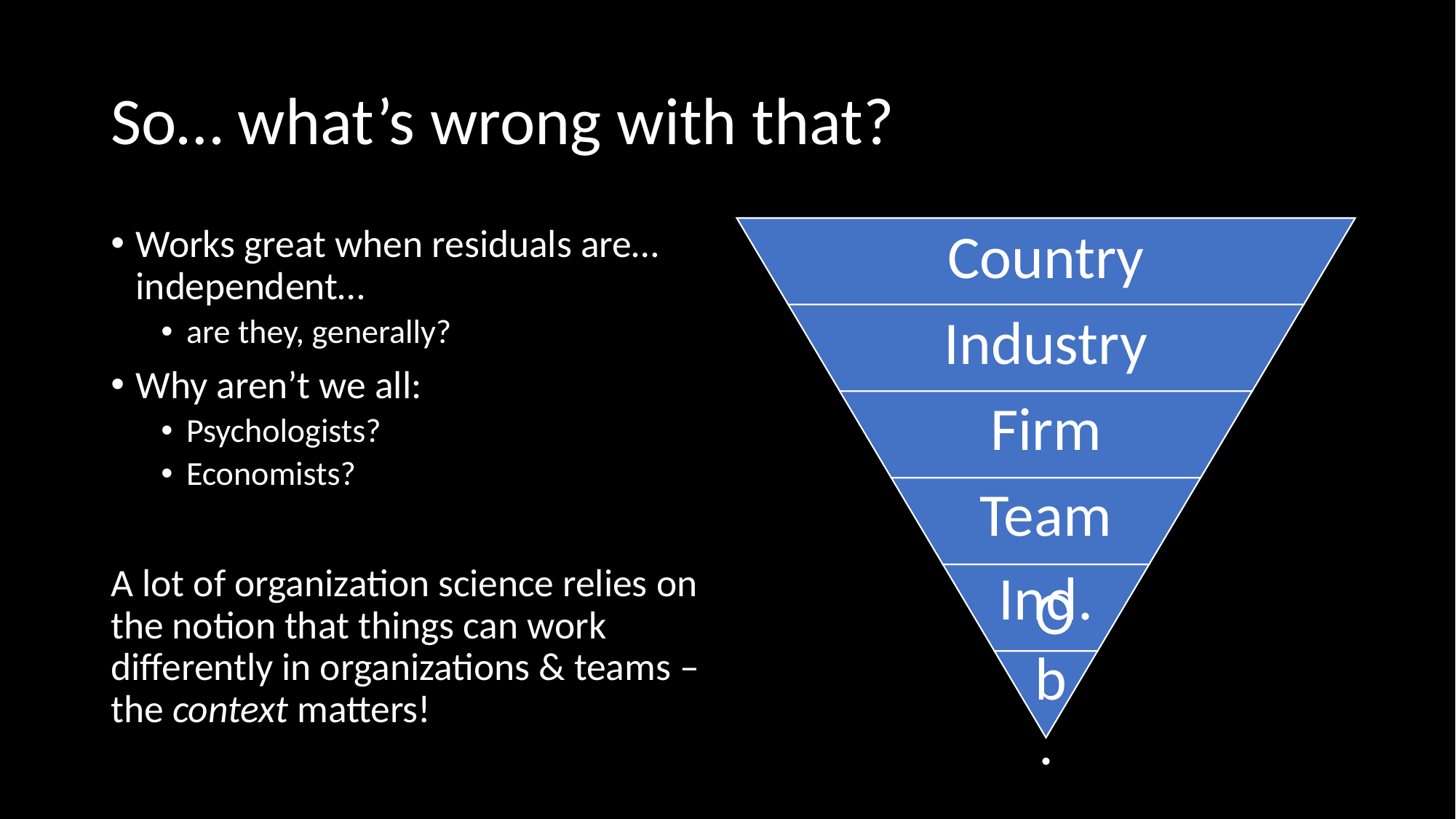

# So… what’s wrong with that?
Works great when residuals are… independent…
are they, generally?
Why aren’t we all:
Psychologists?
Economists?

A lot of organization science relies on the notion that things can work differently in organizations & teams – the context matters!
Country
Industry
Firm
Team
Ind.
Ob.